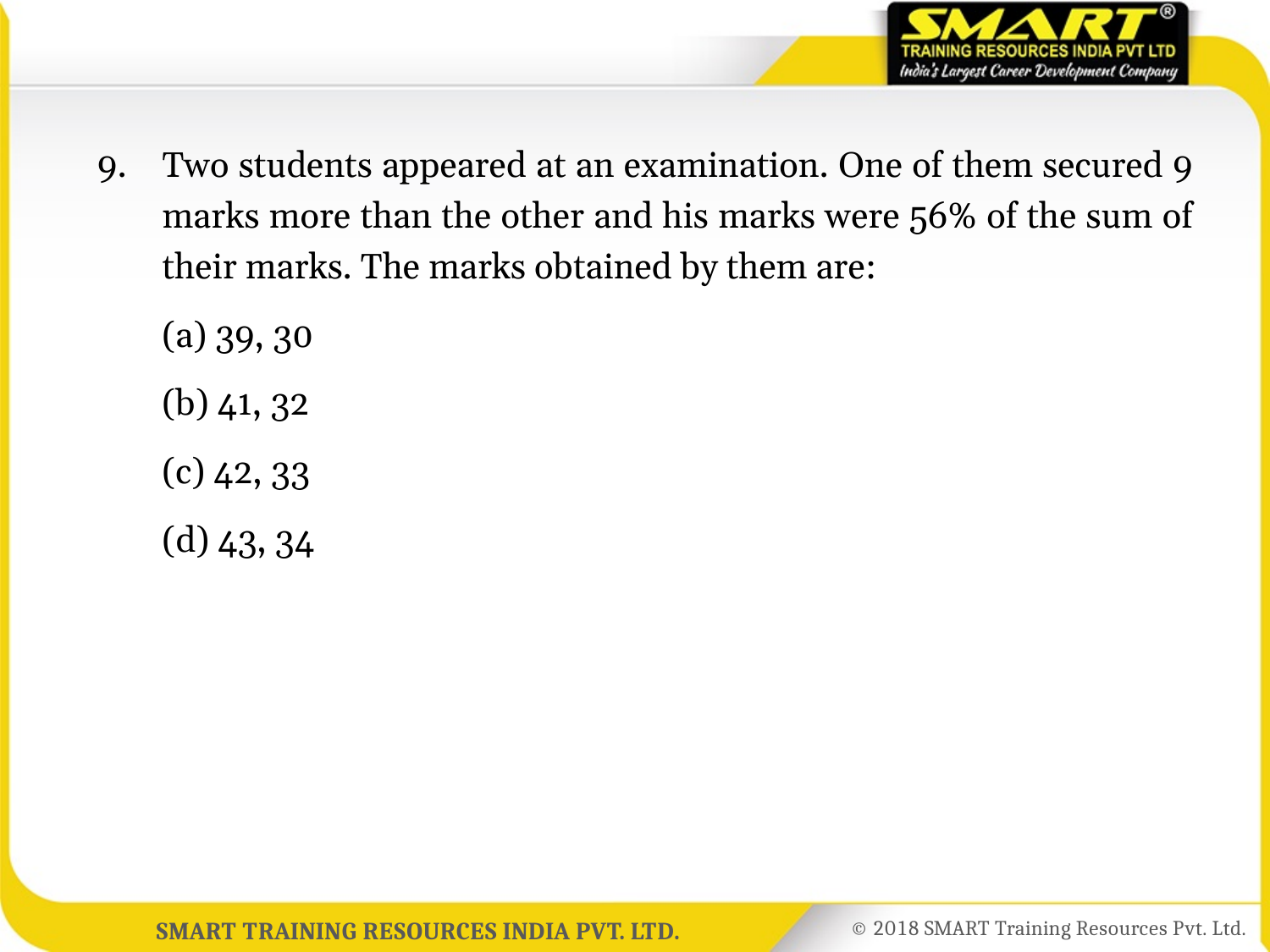

9.	Two students appeared at an examination. One of them secured 9 marks more than the other and his marks were 56% of the sum of their marks. The marks obtained by them are:
	(a) 39, 30
	(b) 41, 32
	(c) 42, 33
	(d) 43, 34